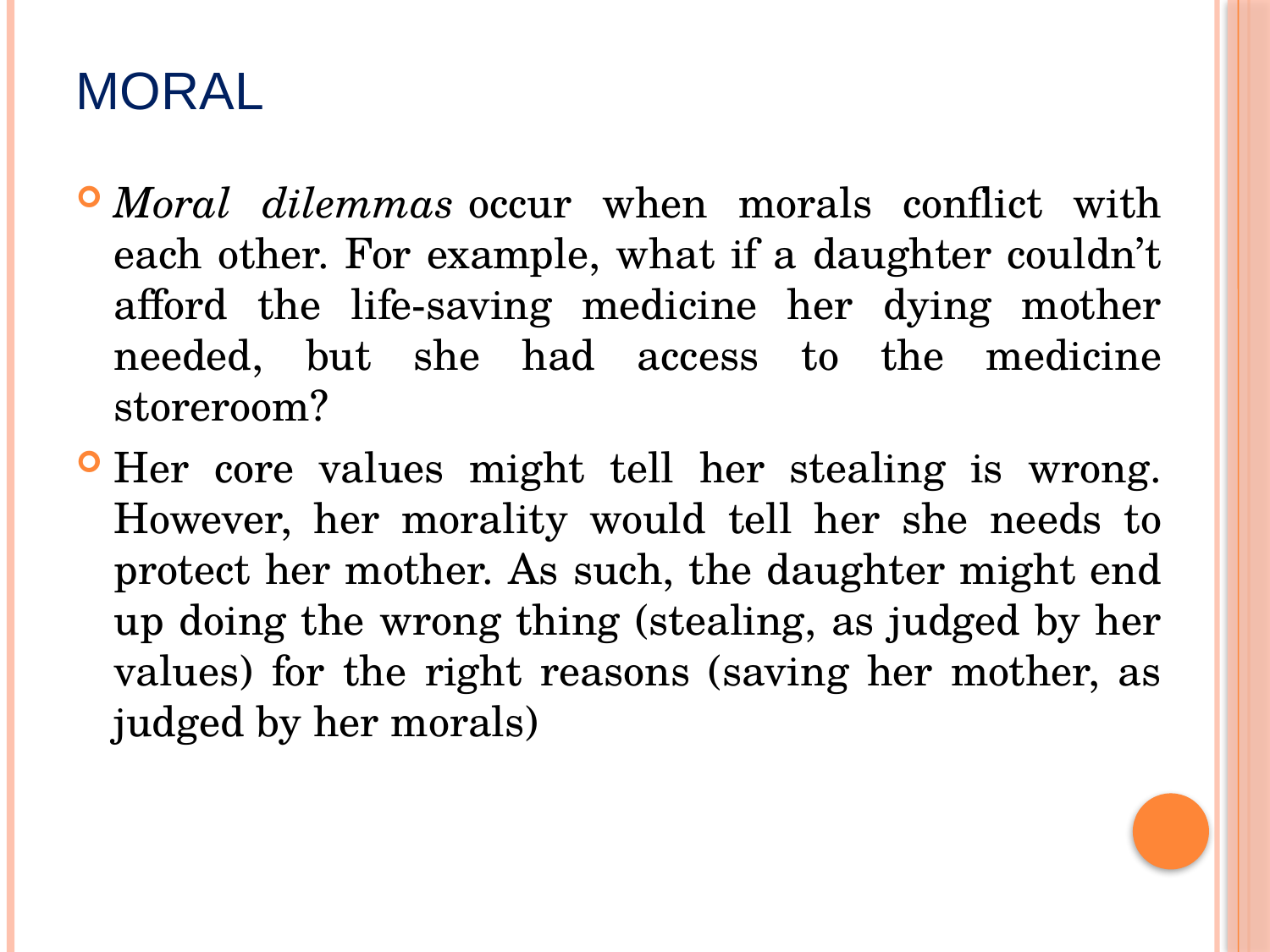

# MORAL
Moral dilemmas occur when morals conflict with each other. For example, what if a daughter couldn’t afford the life-saving medicine her dying mother needed, but she had access to the medicine storeroom?
Her core values might tell her stealing is wrong. However, her morality would tell her she needs to protect her mother. As such, the daughter might end up doing the wrong thing (stealing, as judged by her values) for the right reasons (saving her mother, as judged by her morals)